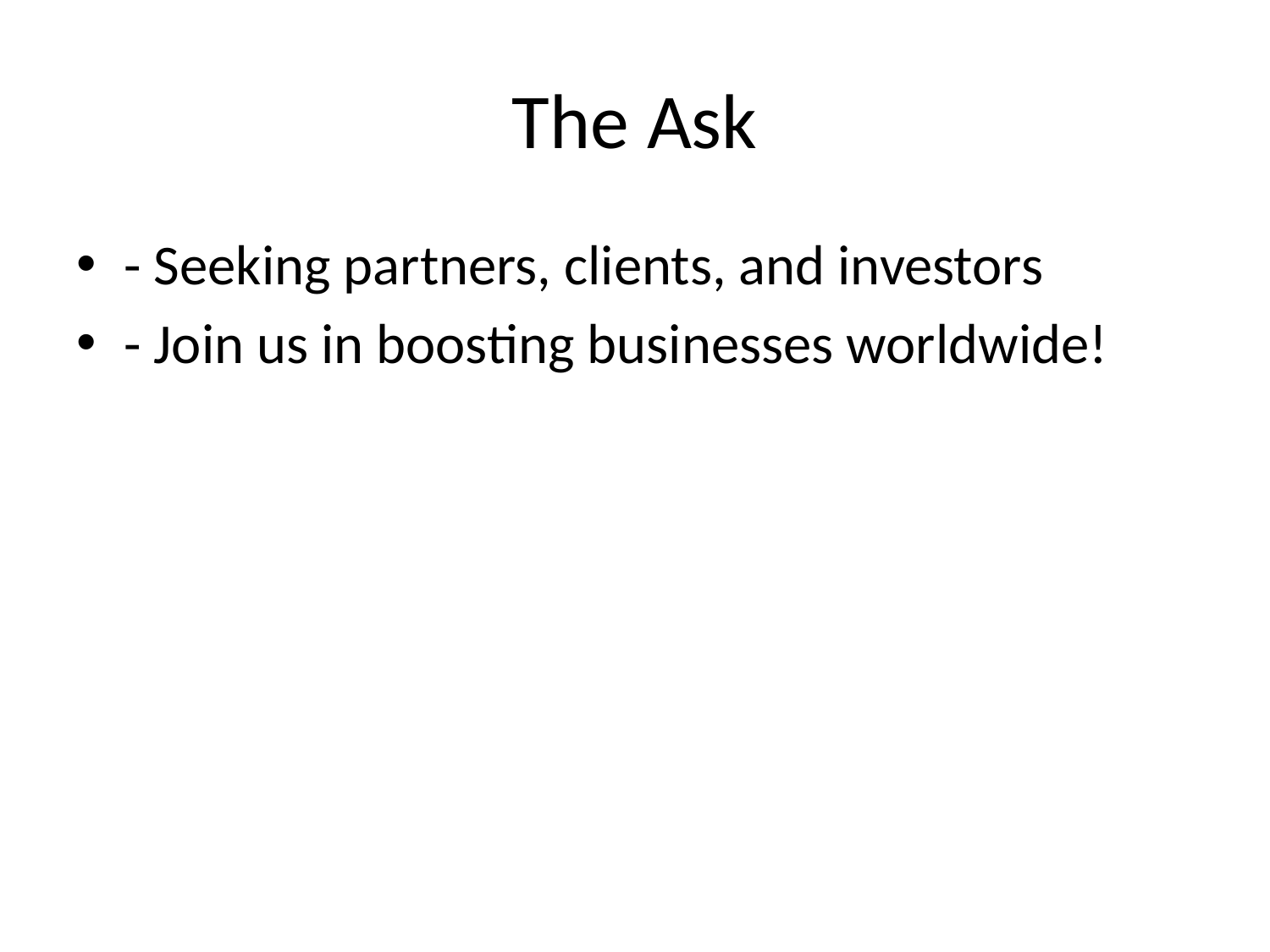

# The Ask
- Seeking partners, clients, and investors
- Join us in boosting businesses worldwide!